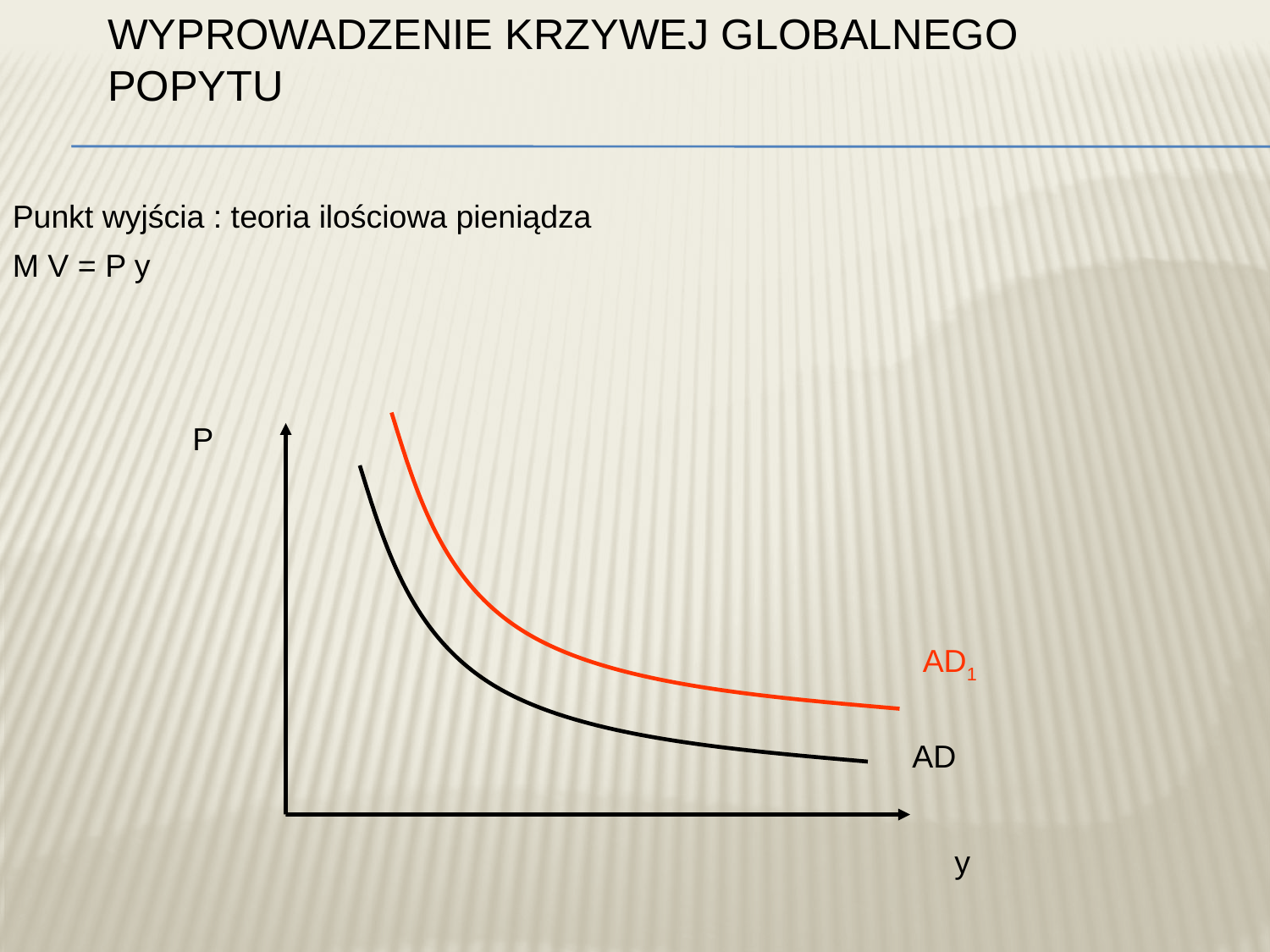

# Wyprowadzenie krzywej globalnego popytu
Punkt wyjścia : teoria ilościowa pieniądza
M V = P y
P

AD1
AD

y